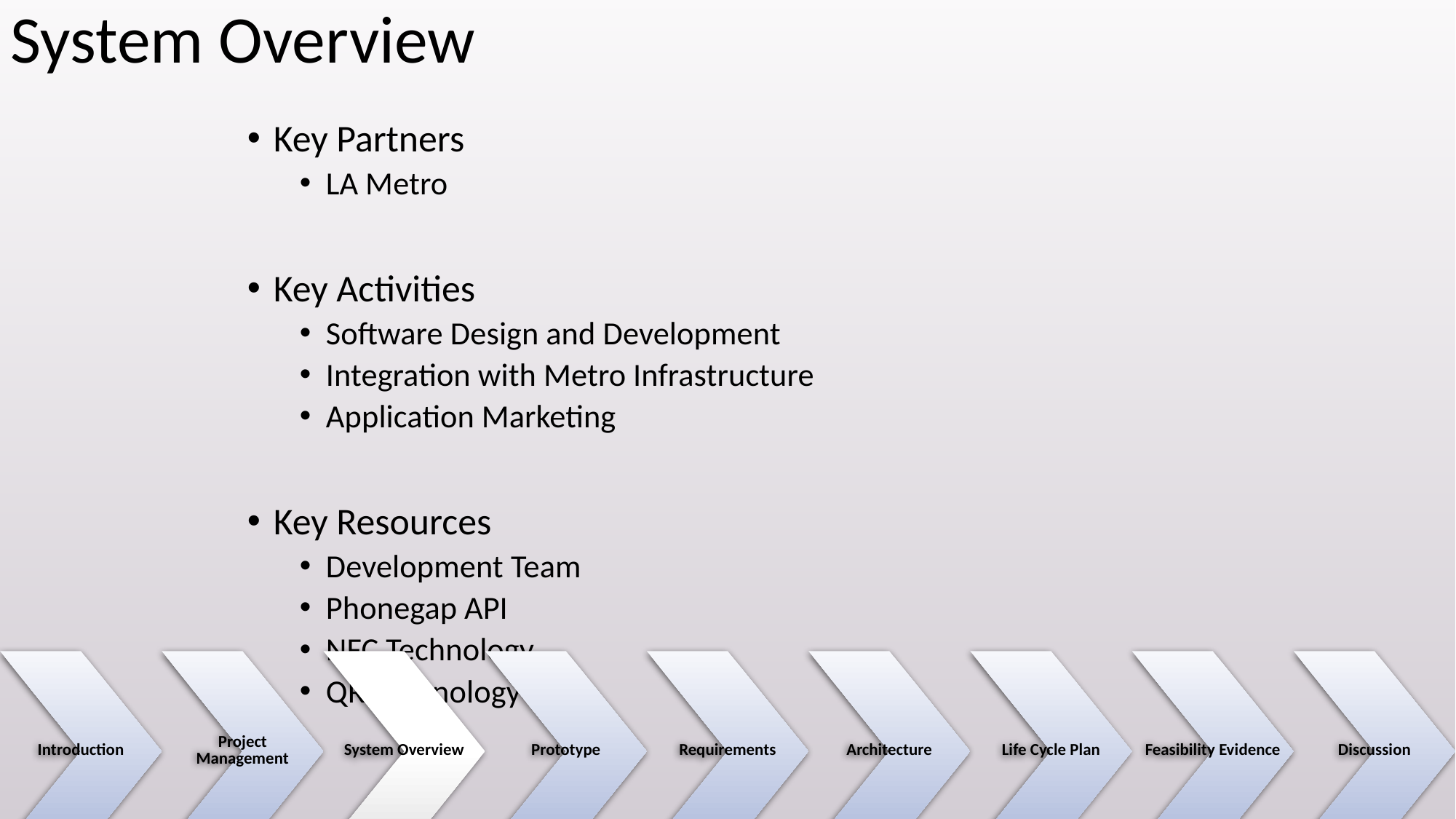

System Overview
Key Partners
LA Metro

Key Activities
Software Design and Development
Integration with Metro Infrastructure
Application Marketing

Key Resources
Development Team
Phonegap API
NFC Technology
QR Technology
Introduction
Project Management
System Overview
Requirements
Life Cycle Plan
Feasibility Evidence
Architecture
Prototype
Discussion